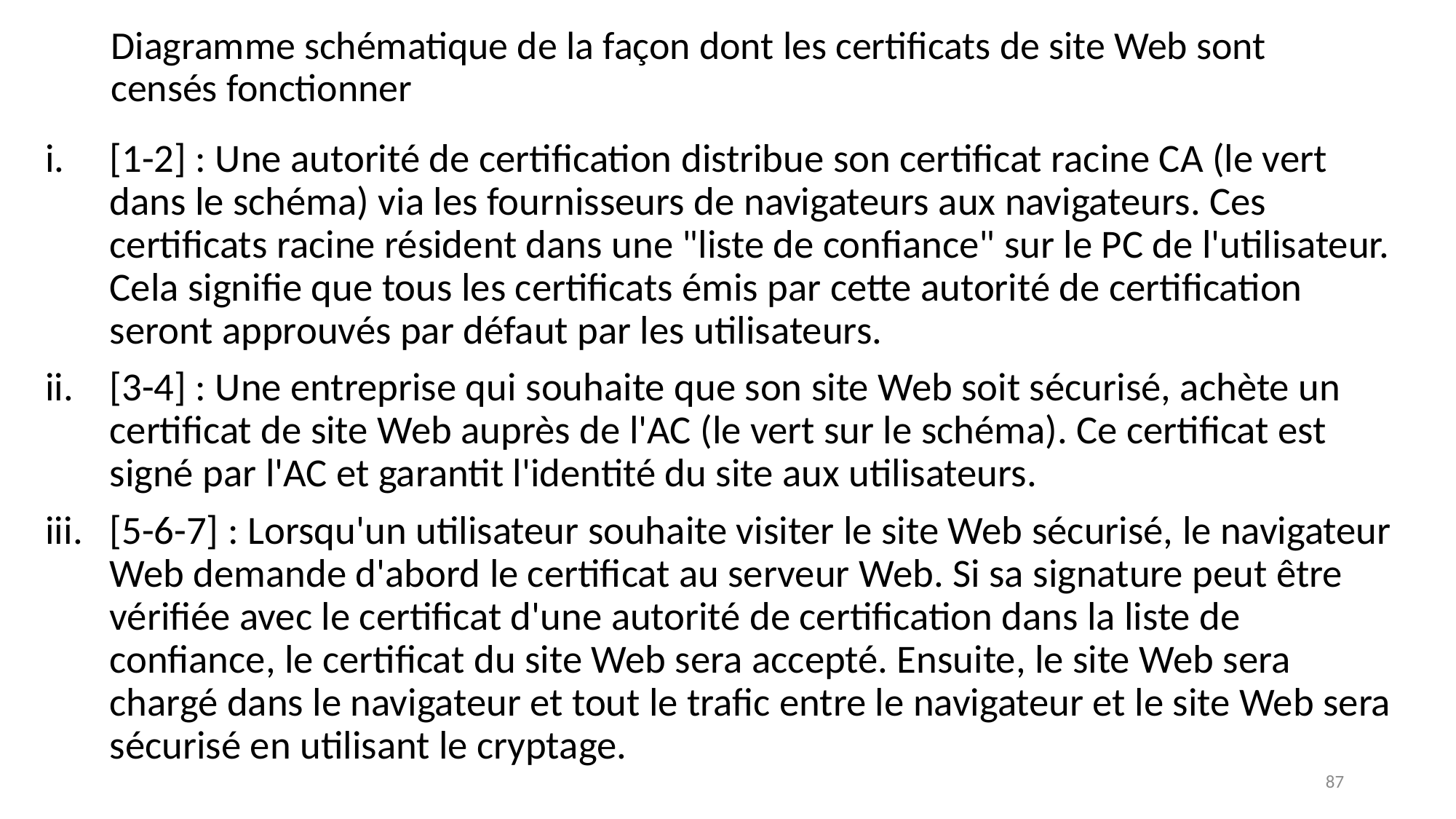

# Diagramme schématique de la façon dont les certificats de site Web sont censés fonctionner
[1-2] : Une autorité de certification distribue son certificat racine CA (le vert dans le schéma) via les fournisseurs de navigateurs aux navigateurs. Ces certificats racine résident dans une "liste de confiance" sur le PC de l'utilisateur. Cela signifie que tous les certificats émis par cette autorité de certification seront approuvés par défaut par les utilisateurs.
[3-4] : Une entreprise qui souhaite que son site Web soit sécurisé, achète un certificat de site Web auprès de l'AC (le vert sur le schéma). Ce certificat est signé par l'AC et garantit l'identité du site aux utilisateurs.
[5-6-7] : Lorsqu'un utilisateur souhaite visiter le site Web sécurisé, le navigateur Web demande d'abord le certificat au serveur Web. Si sa signature peut être vérifiée avec le certificat d'une autorité de certification dans la liste de confiance, le certificat du site Web sera accepté. Ensuite, le site Web sera chargé dans le navigateur et tout le trafic entre le navigateur et le site Web sera sécurisé en utilisant le cryptage.
87